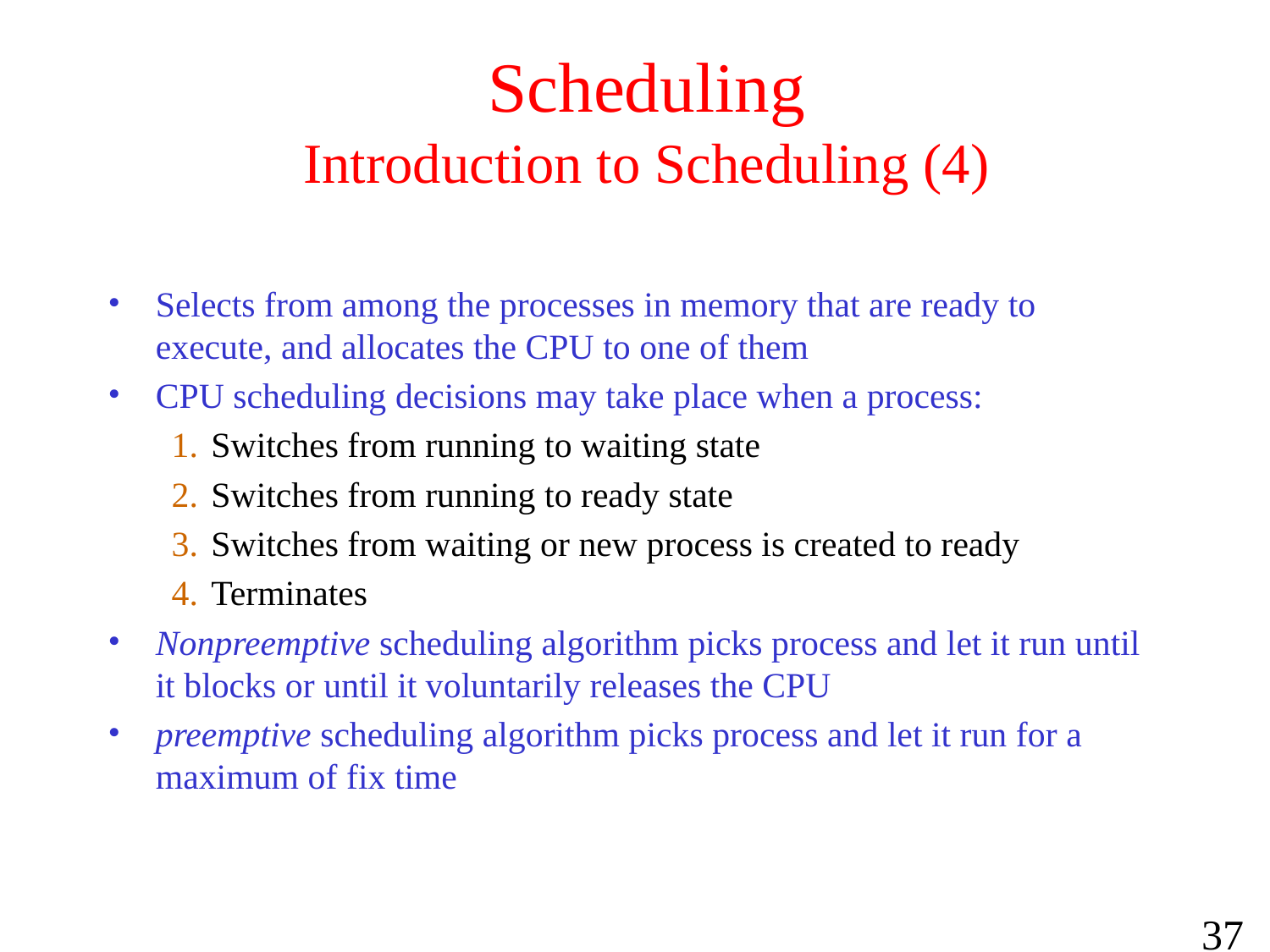

# Scheduling Introduction to Scheduling (4)
Selects from among the processes in memory that are ready to execute, and allocates the CPU to one of them
CPU scheduling decisions may take place when a process:
1.	Switches from running to waiting state
2.	Switches from running to ready state
3.	Switches from waiting or new process is created to ready
4.	Terminates
Nonpreemptive scheduling algorithm picks process and let it run until it blocks or until it voluntarily releases the CPU
preemptive scheduling algorithm picks process and let it run for a maximum of fix time
37